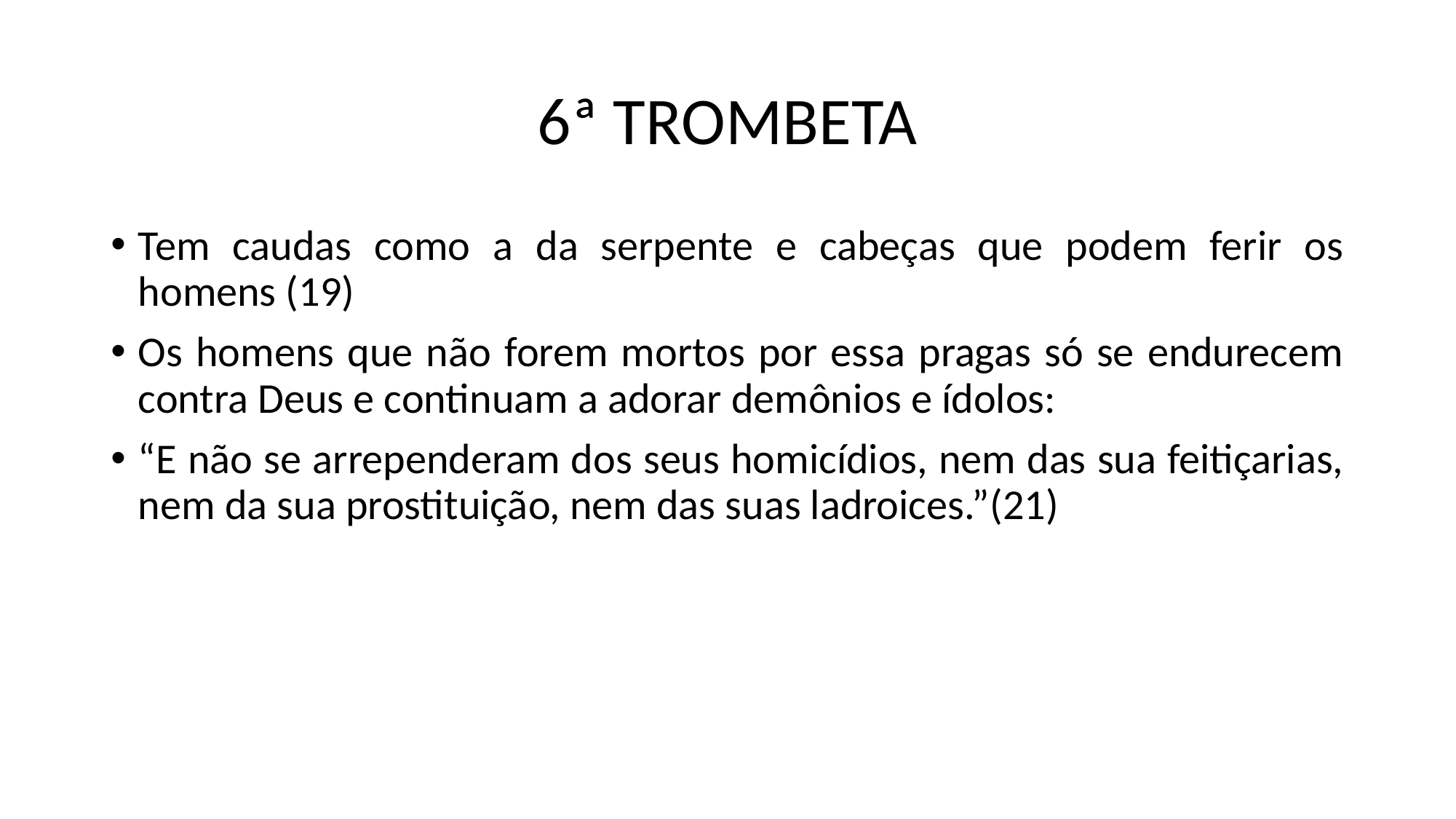

# 6ª TROMBETA
Tem caudas como a da serpente e cabeças que podem ferir os homens (19)
Os homens que não forem mortos por essa pragas só se endurecem contra Deus e continuam a adorar demônios e ídolos:
“E não se arrependeram dos seus homicídios, nem das sua feitiçarias, nem da sua prostituição, nem das suas ladroices.”(21)